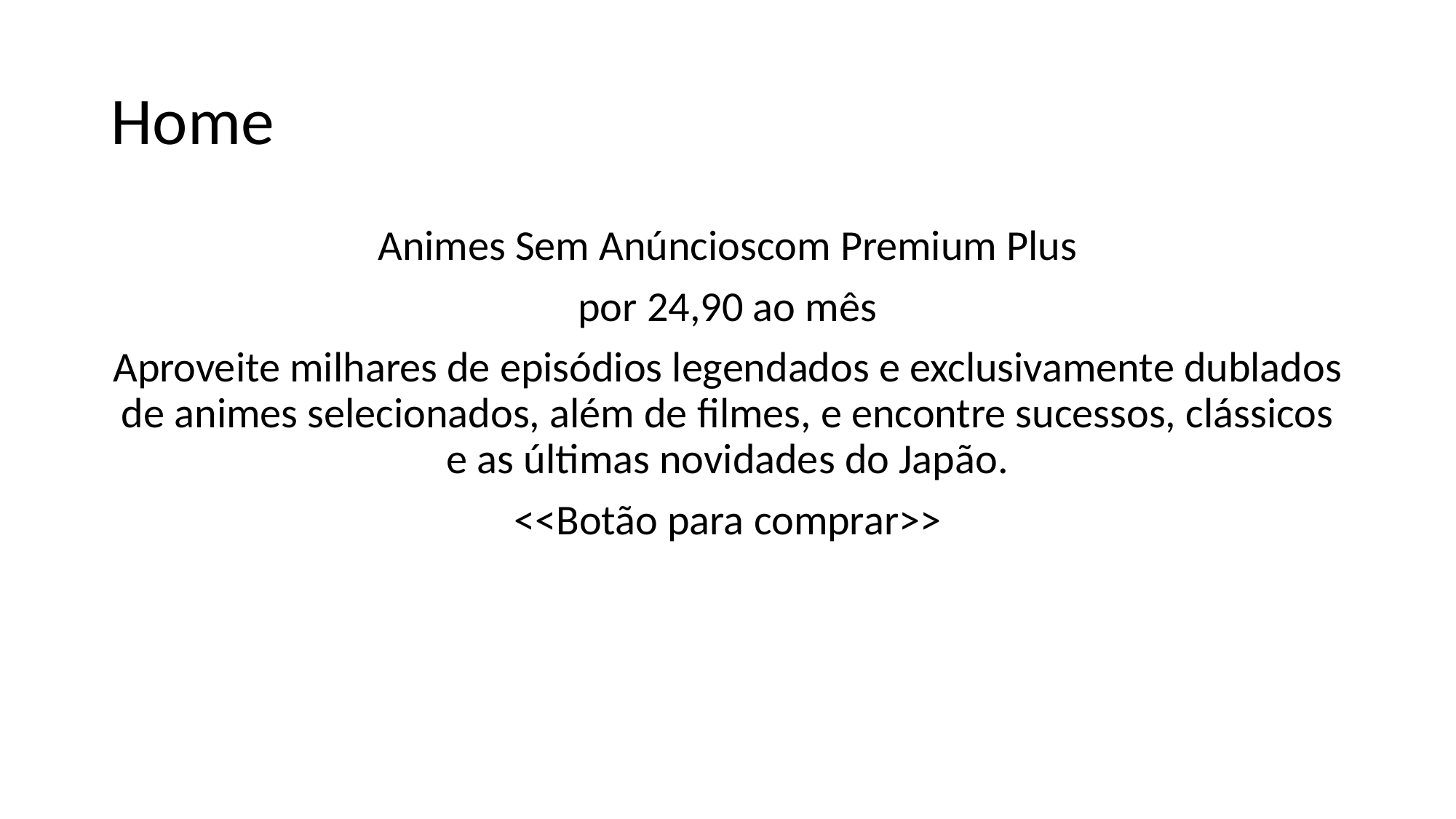

# Home
Animes Sem Anúncioscom Premium Plus
por 24,90 ao mês
Aproveite milhares de episódios legendados e exclusivamente dublados de animes selecionados, além de filmes, e encontre sucessos, clássicos e as últimas novidades do Japão.
<<Botão para comprar>>